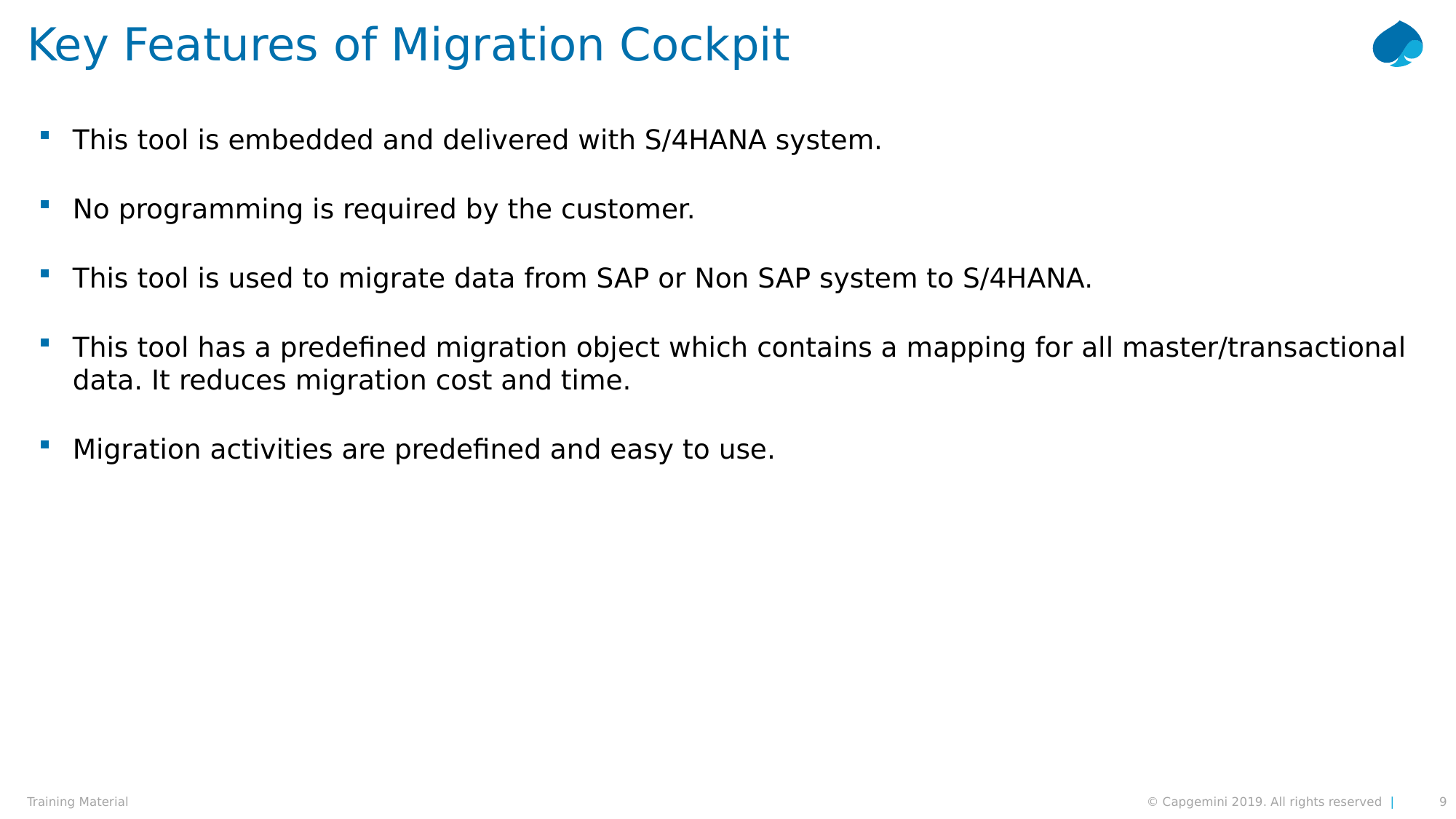

# Key Features of Migration Cockpit
This tool is embedded and delivered with S/4HANA system.
No programming is required by the customer.
This tool is used to migrate data from SAP or Non SAP system to S/4HANA.
This tool has a predefined migration object which contains a mapping for all master/transactional data. It reduces migration cost and time.
Migration activities are predefined and easy to use.